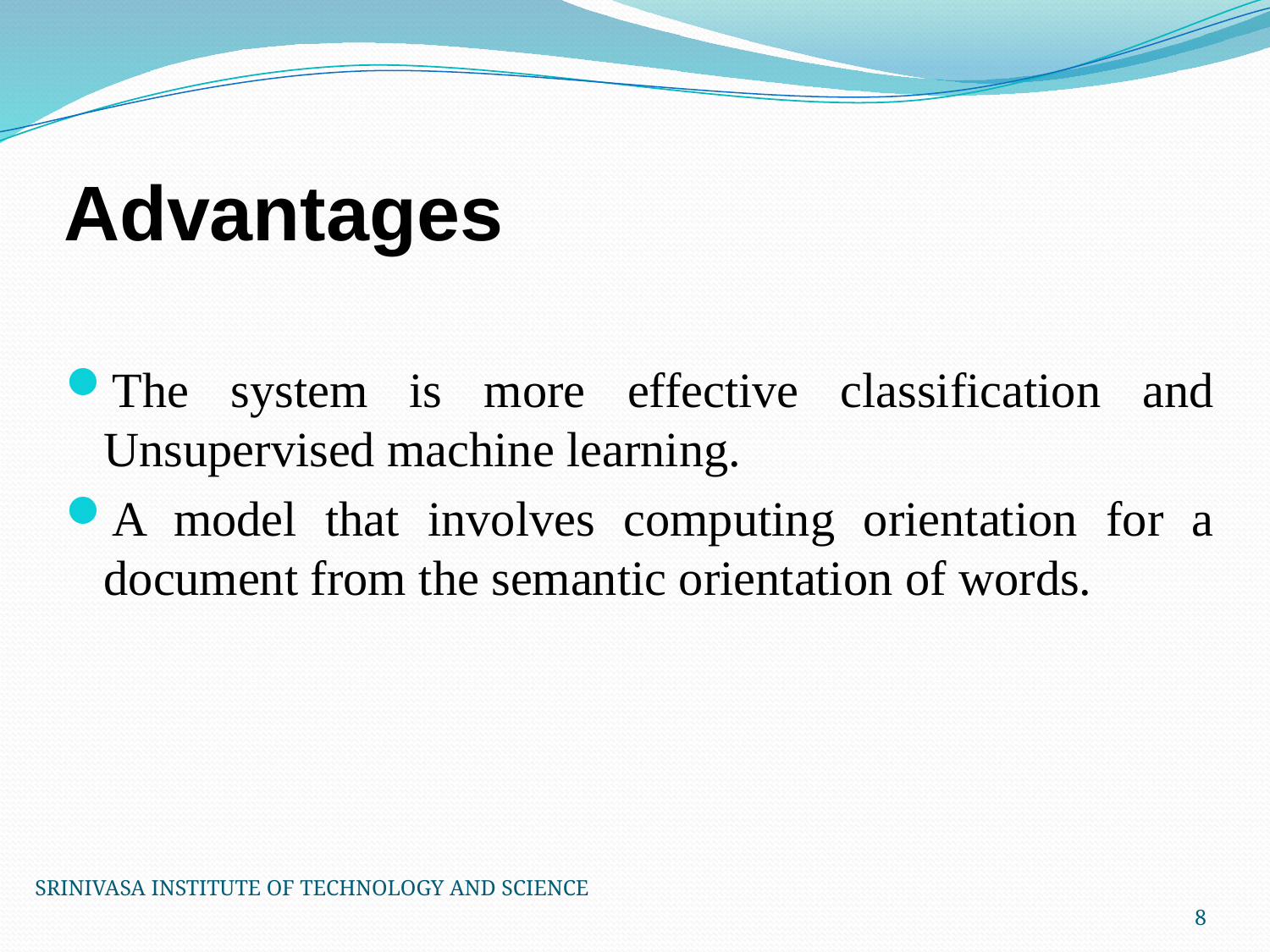

# Advantages

The system is more effective classification and Unsupervised machine learning.
A model that involves computing orientation for a document from the semantic orientation of words.

SRINIVASA INSTITUTE OF TECHNOLOGY AND SCIENCE
8